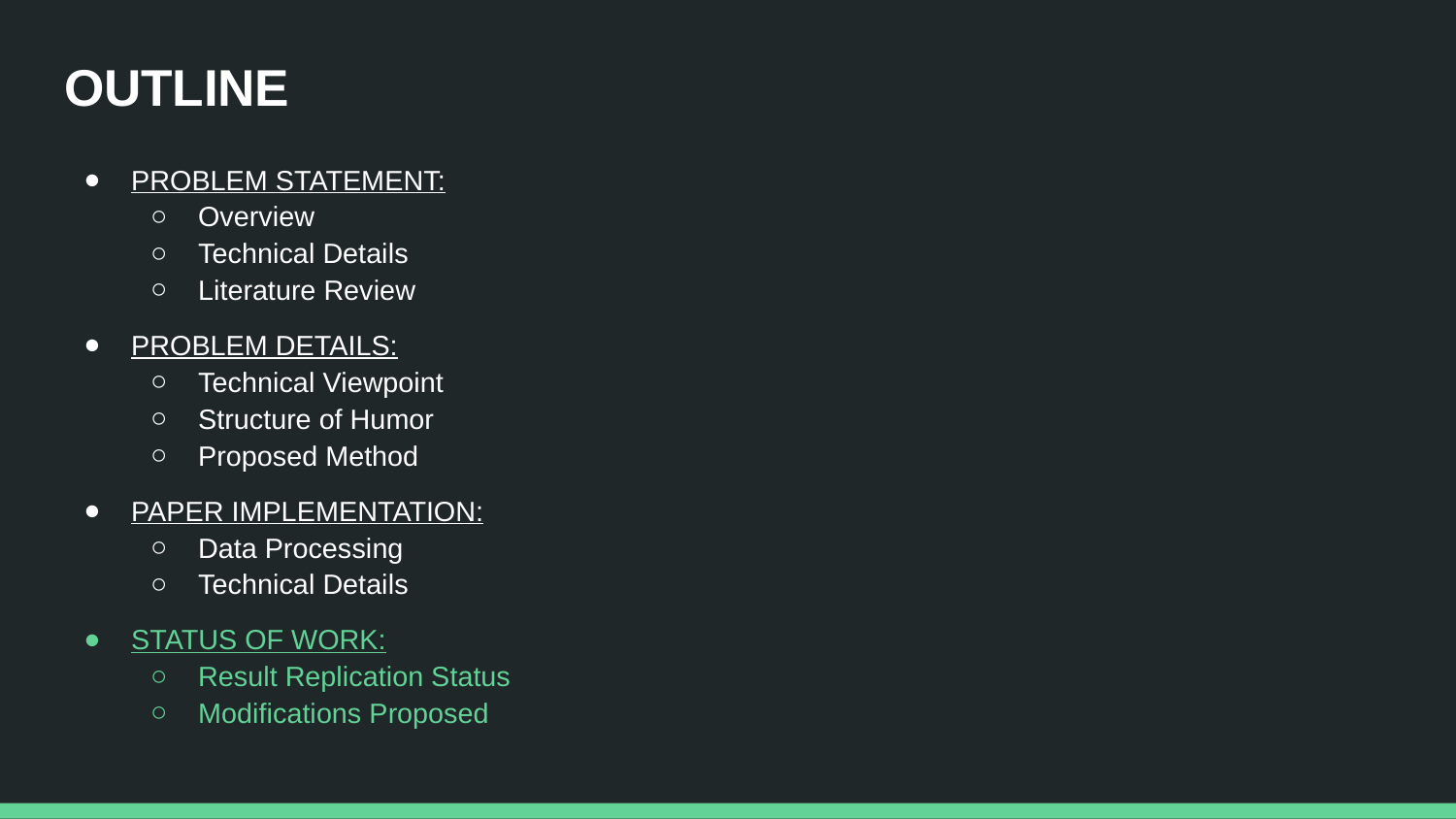

# OUTLINE
PROBLEM STATEMENT:
Overview
Technical Details
Literature Review
PROBLEM DETAILS:
Technical Viewpoint
Structure of Humor
Proposed Method
PAPER IMPLEMENTATION:
Data Processing
Technical Details
STATUS OF WORK:
Result Replication Status
Modifications Proposed